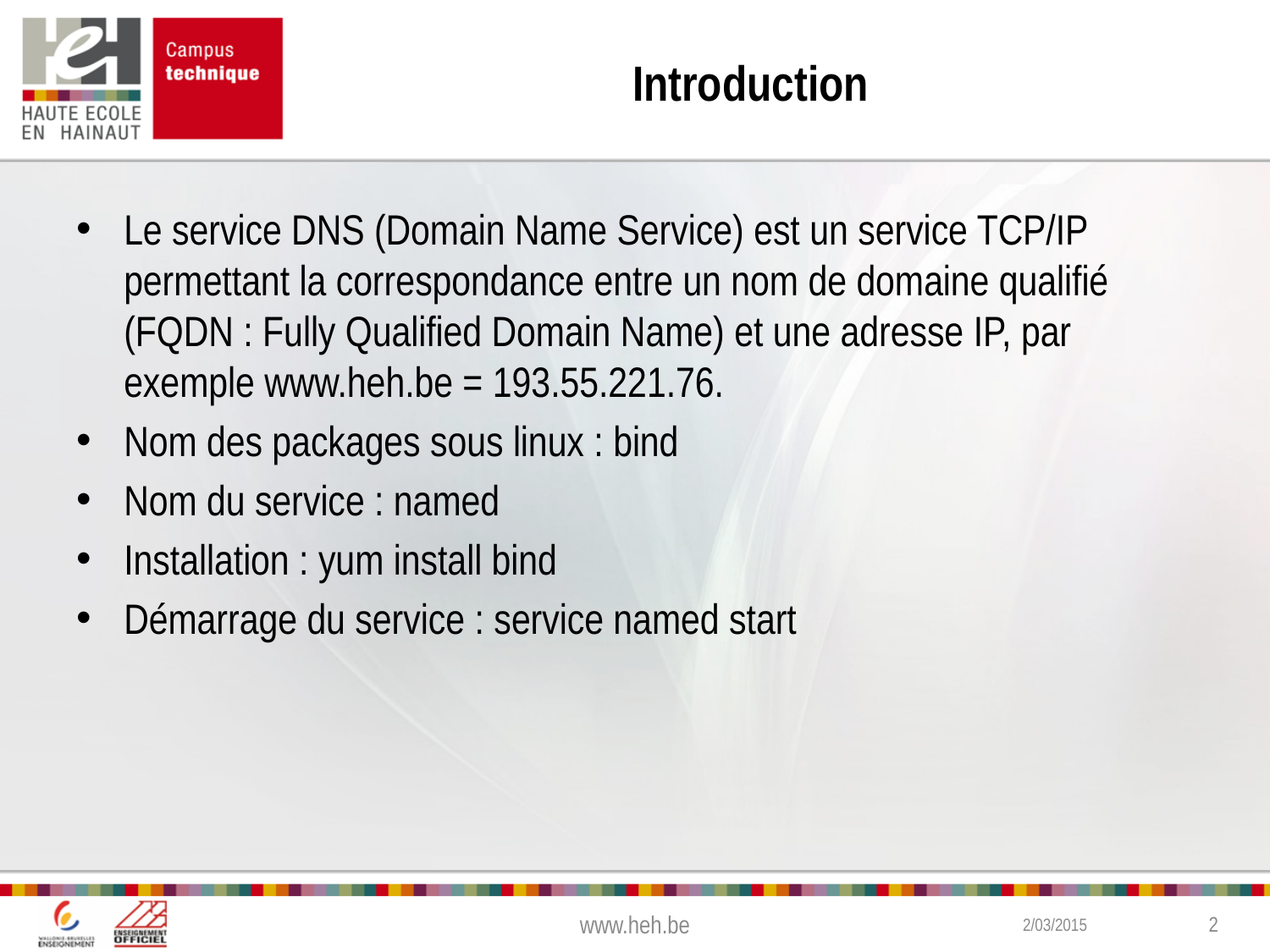

# Introduction
Le service DNS (Domain Name Service) est un service TCP/IP permettant la correspondance entre un nom de domaine qualifié (FQDN : Fully Qualified Domain Name) et une adresse IP, par exemple www.heh.be = 193.55.221.76.
Nom des packages sous linux : bind
Nom du service : named
Installation : yum install bind
Démarrage du service : service named start
www.heh.be
2/03/2015
2